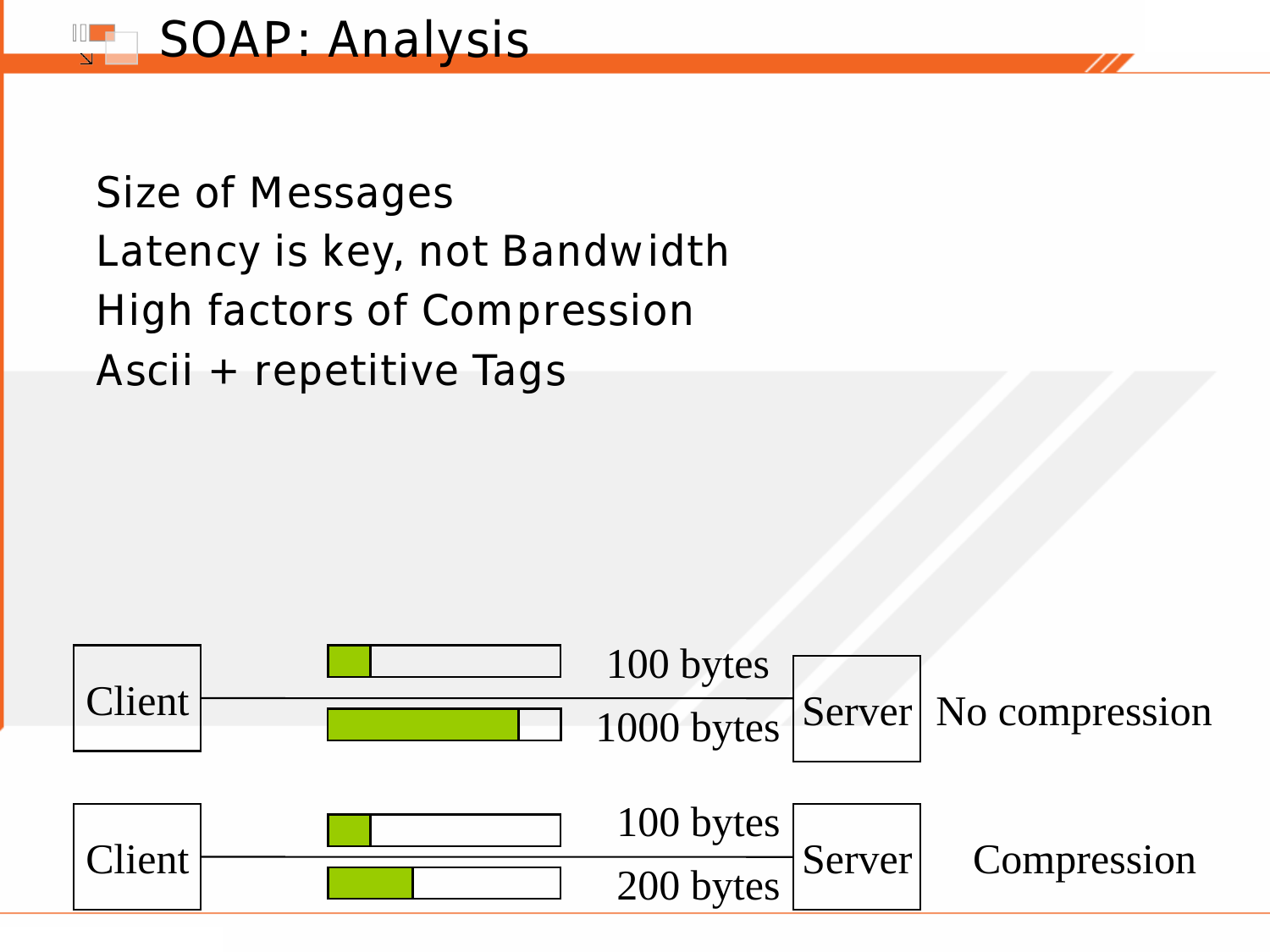

# SOAP: Analysis
Size of Messages
Latency is key, not Bandwidth
High factors of Compression
Ascii + repetitive Tags

Client

100 bytes
Server
No compression

1000 bytes
Client
100 bytes
Server

Compression

200 bytes